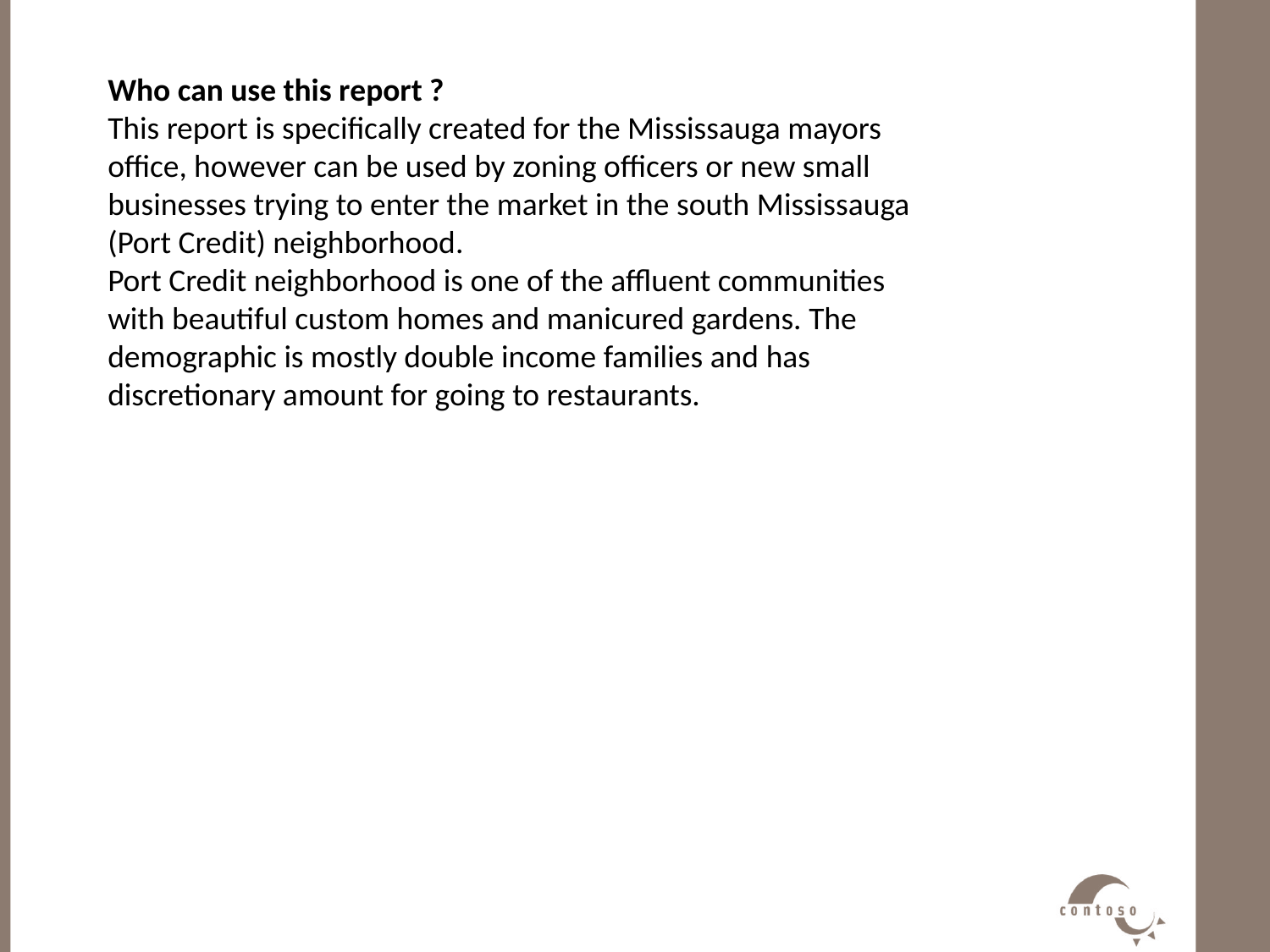

#
Who can use this report ?
This report is specifically created for the Mississauga mayors office, however can be used by zoning officers or new small businesses trying to enter the market in the south Mississauga (Port Credit) neighborhood.
Port Credit neighborhood is one of the affluent communities with beautiful custom homes and manicured gardens. The demographic is mostly double income families and has discretionary amount for going to restaurants.